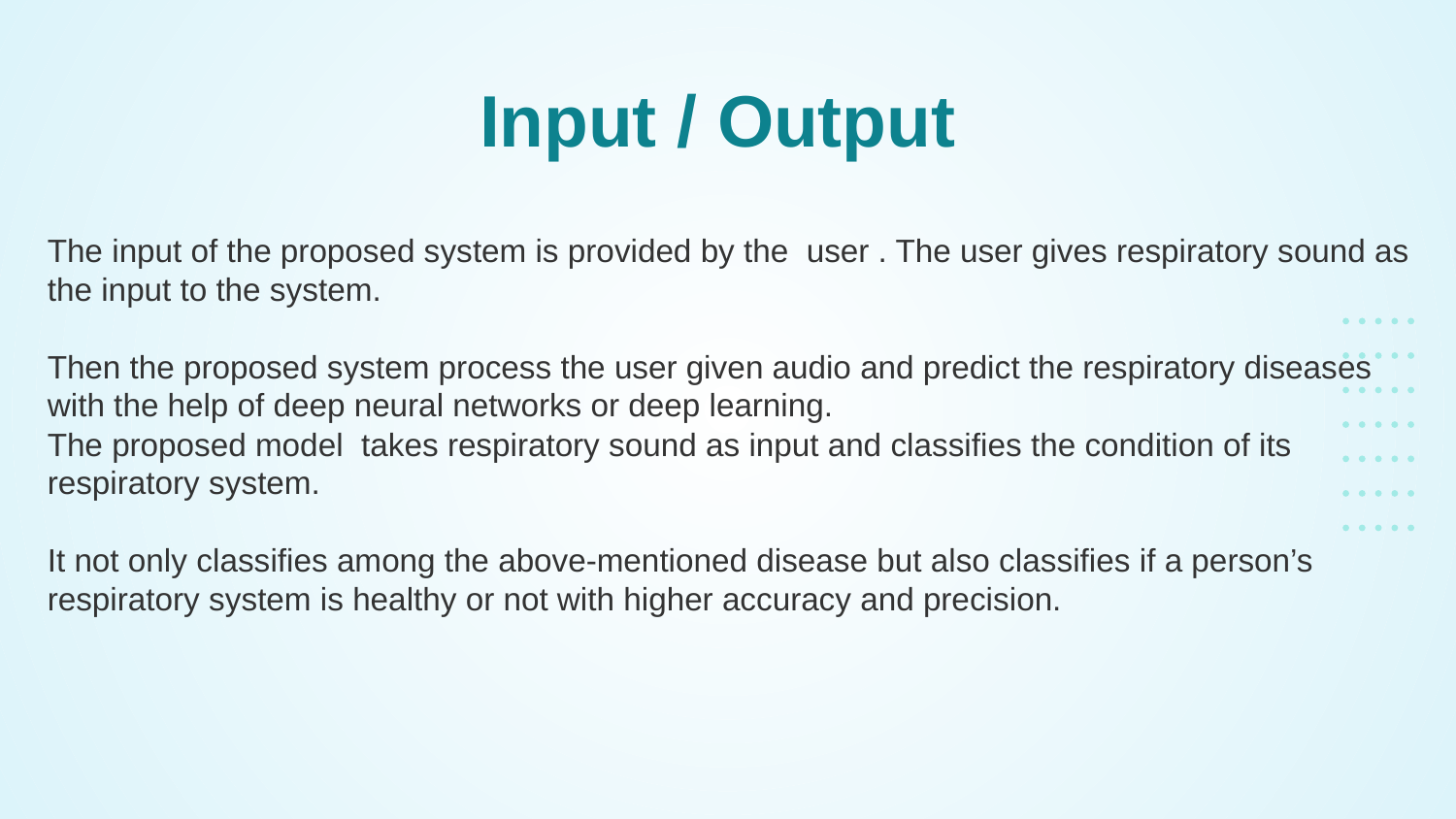

# Input / Output
The input of the proposed system is provided by the  user . The user gives respiratory sound as the input to the system.

Then the proposed system process the user given audio and predict the respiratory diseases with the help of deep neural networks or deep learning.
The proposed model  takes respiratory sound as input and classifies the condition of its respiratory system.

It not only classifies among the above-mentioned disease but also classifies if a person’s respiratory system is healthy or not with higher accuracy and precision.